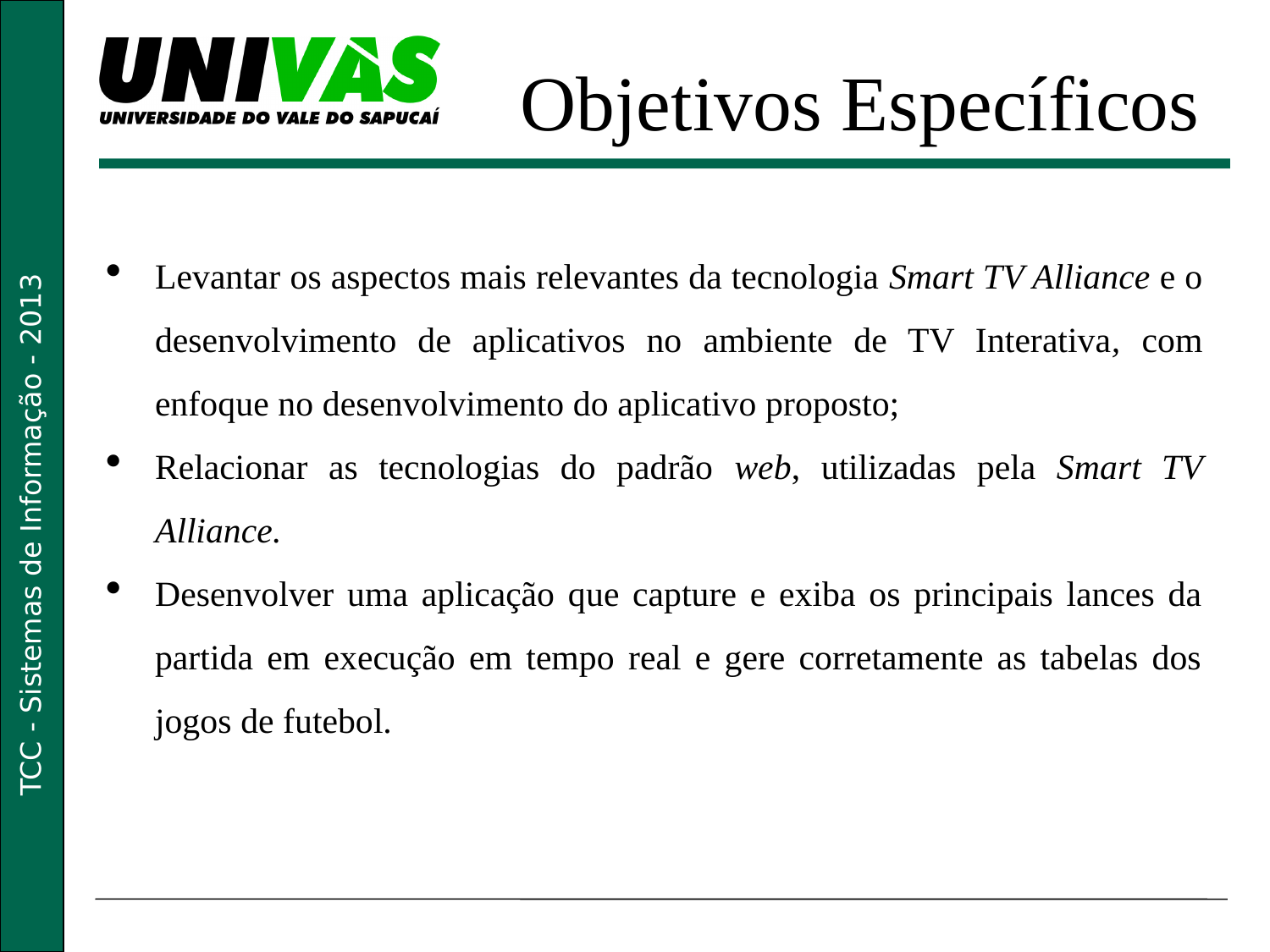

Objetivos Específicos
Levantar os aspectos mais relevantes da tecnologia Smart TV Alliance e o desenvolvimento de aplicativos no ambiente de TV Interativa, com enfoque no desenvolvimento do aplicativo proposto;
Relacionar as tecnologias do padrão web, utilizadas pela Smart TV Alliance.
Desenvolver uma aplicação que capture e exiba os principais lances da partida em execução em tempo real e gere corretamente as tabelas dos jogos de futebol.